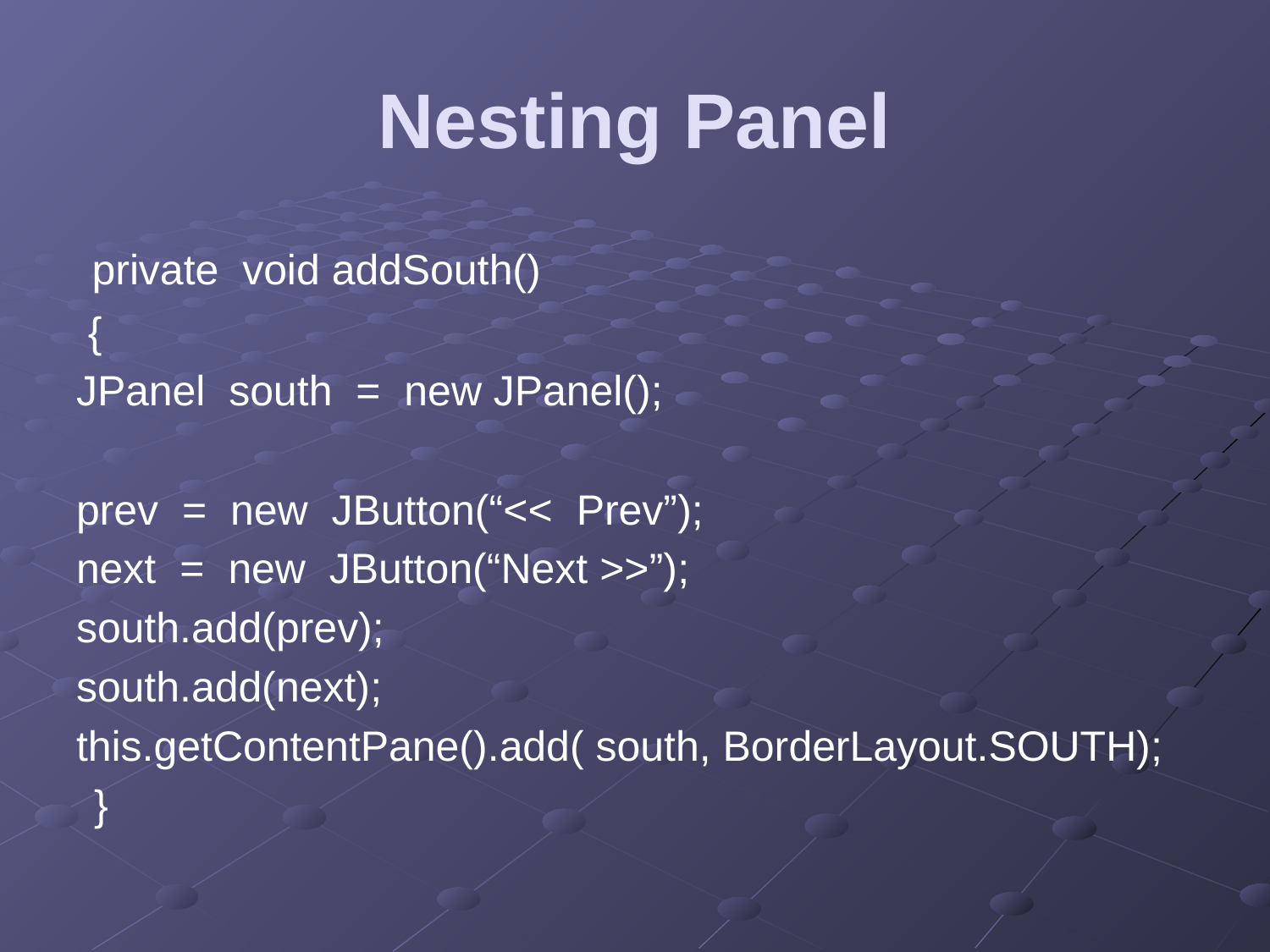

# Nesting Panel
 private  void addSouth()
 {
JPanel  south  =  new JPanel();

prev  =  new  JButton(“<<  Prev”);
next  =  new  JButton(“Next >>”);
south.add(prev);
south.add(next);
this.getContentPane().add( south, BorderLayout.SOUTH);
  }